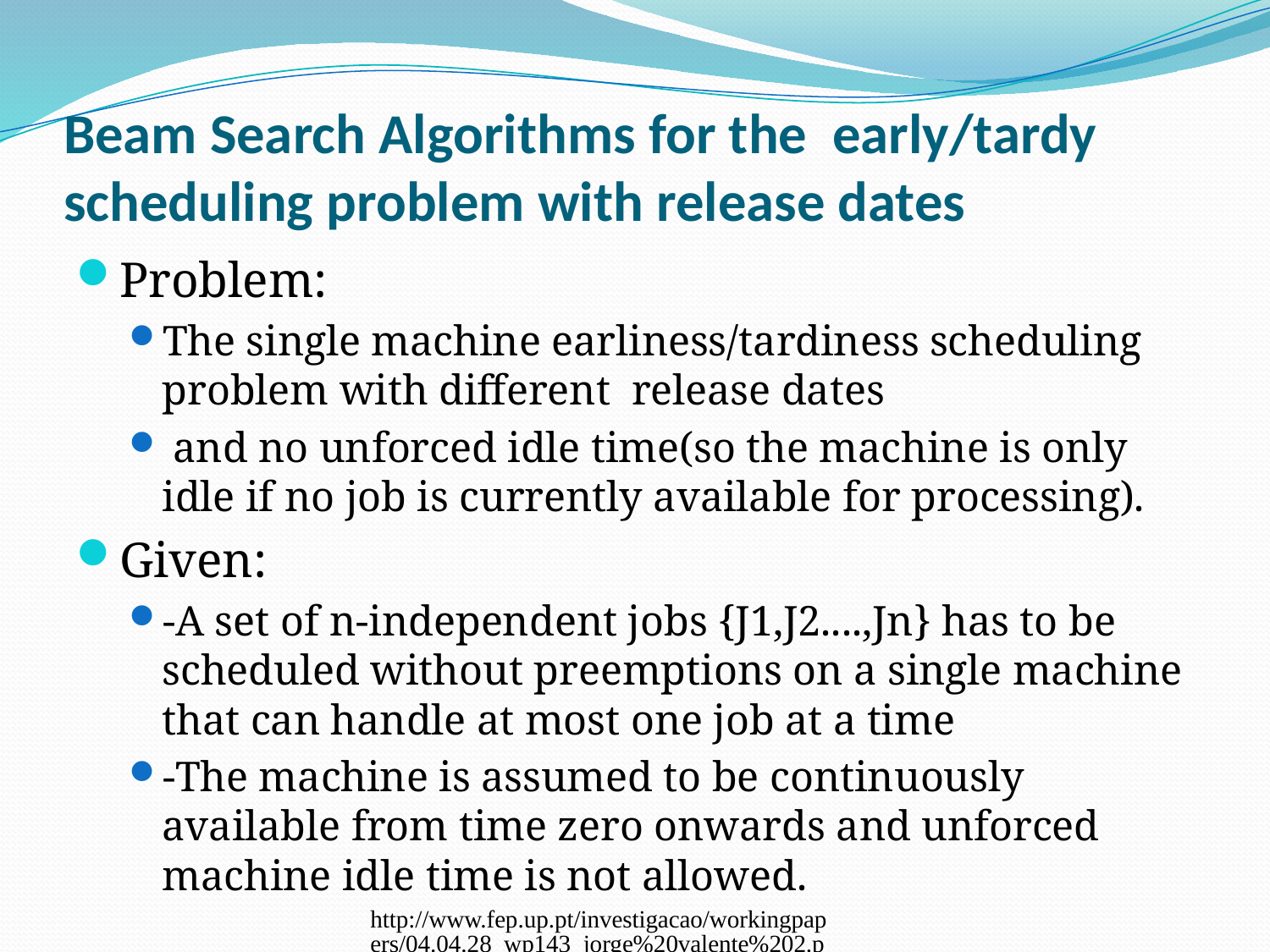

# Beam Search Algorithms for the  early/tardy scheduling problem with release dates
Problem:
The single machine earliness/tardiness scheduling problem with different  release dates
 and no unforced idle time(so the machine is only idle if no job is currently available for processing).
Given:
-A set of n-independent jobs {J1,J2....,Jn} has to be scheduled without preemptions on a single machine that can handle at most one job at a time
-The machine is assumed to be continuously available from time zero onwards and unforced machine idle time is not allowed.

http://www.fep.up.pt/investigacao/workingpapers/04.04.28_wp143_jorge%20valente%202.pdf